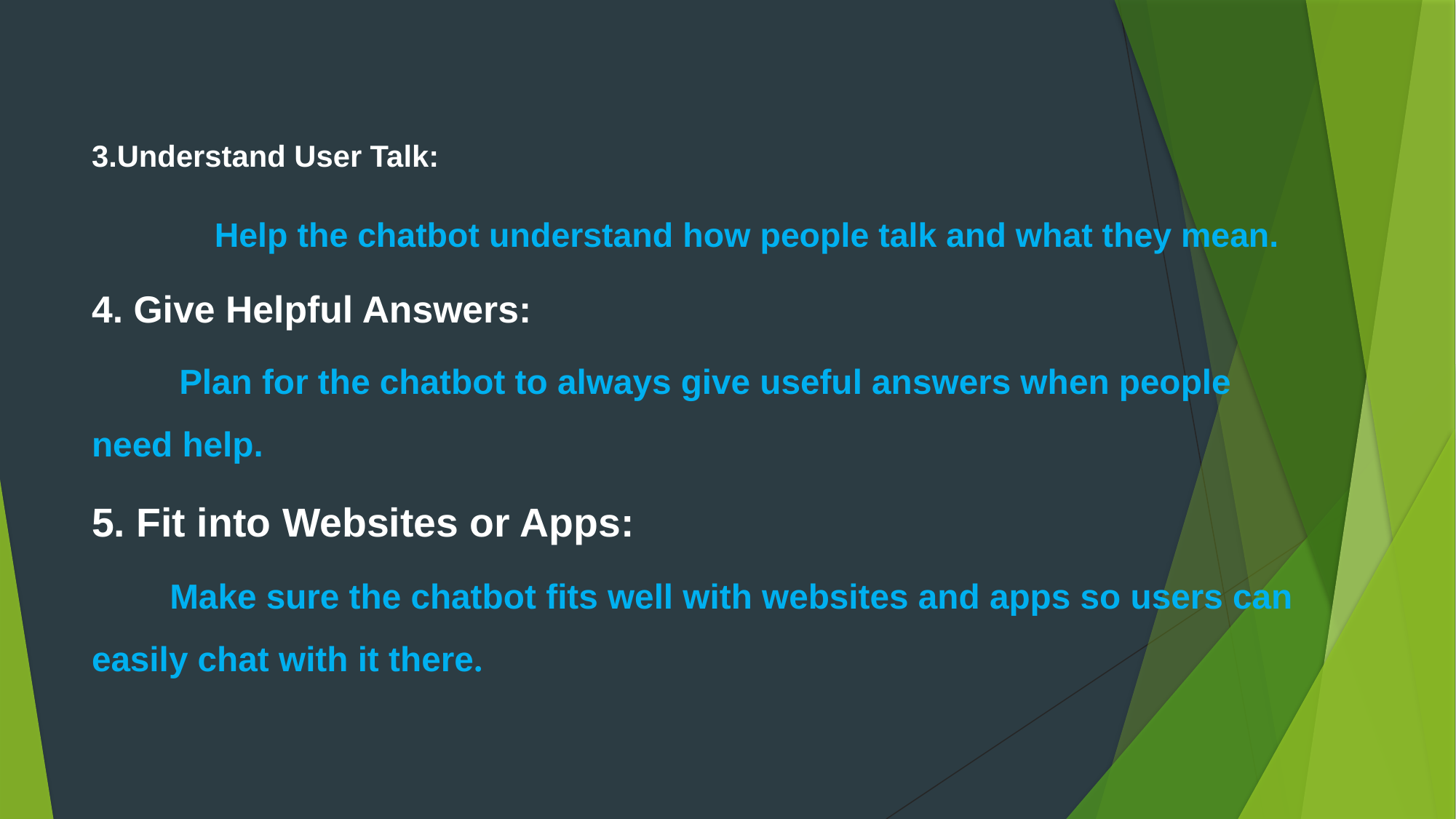

# 3.Understand User Talk:
             Help the chatbot understand how people talk and what they mean.
4. Give Helpful Answers:
             Plan for the chatbot to always give useful answers when people need help.
5. Fit into Websites or Apps:
             Make sure the chatbot fits well with websites and apps so users can easily chat with it there.